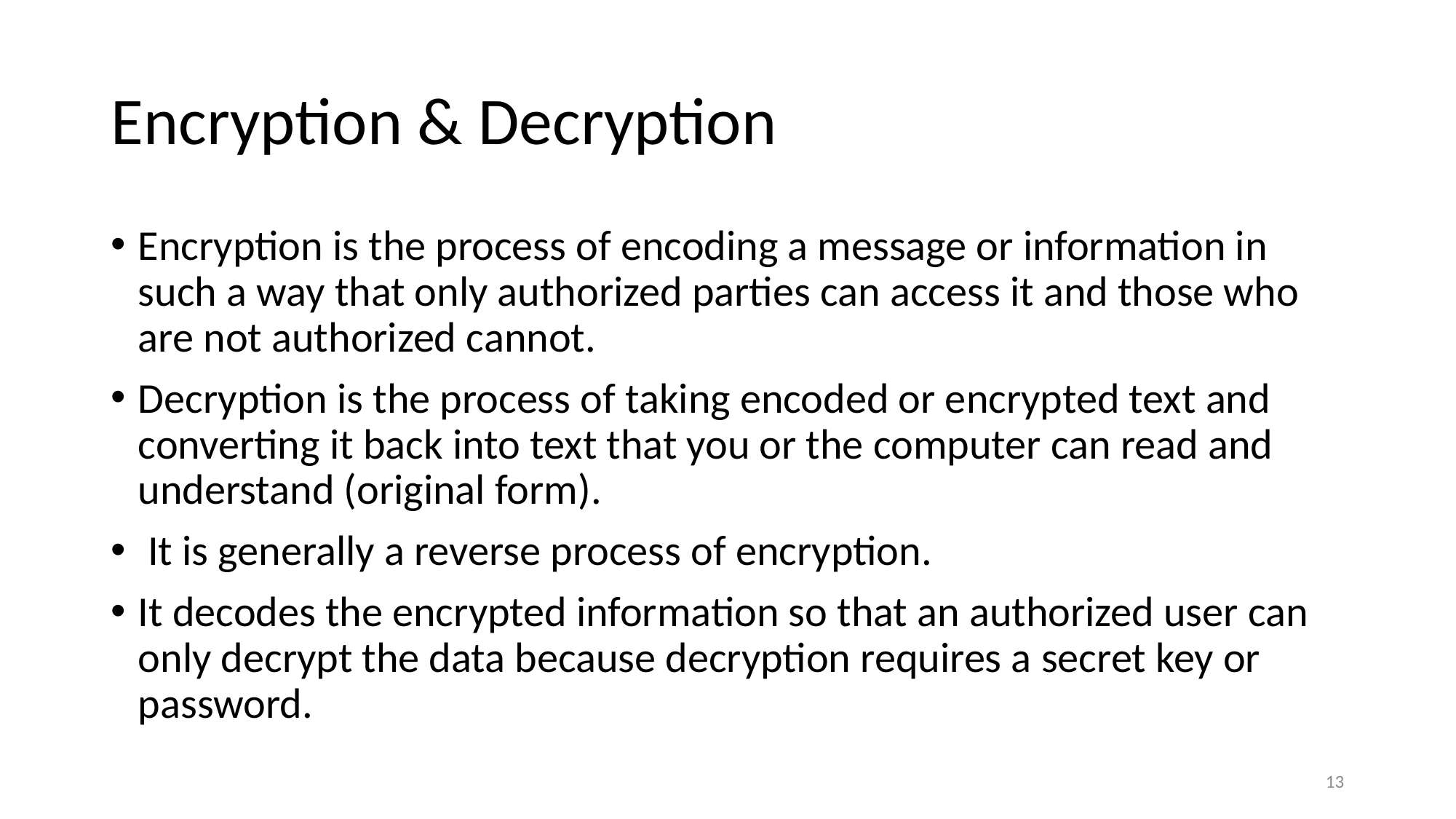

# Encryption & Decryption
Encryption is the process of encoding a message or information in such a way that only authorized parties can access it and those who are not authorized cannot.
Decryption is the process of taking encoded or encrypted text and converting it back into text that you or the computer can read and understand (original form).
 It is generally a reverse process of encryption.
It decodes the encrypted information so that an authorized user can only decrypt the data because decryption requires a secret key or password.
13